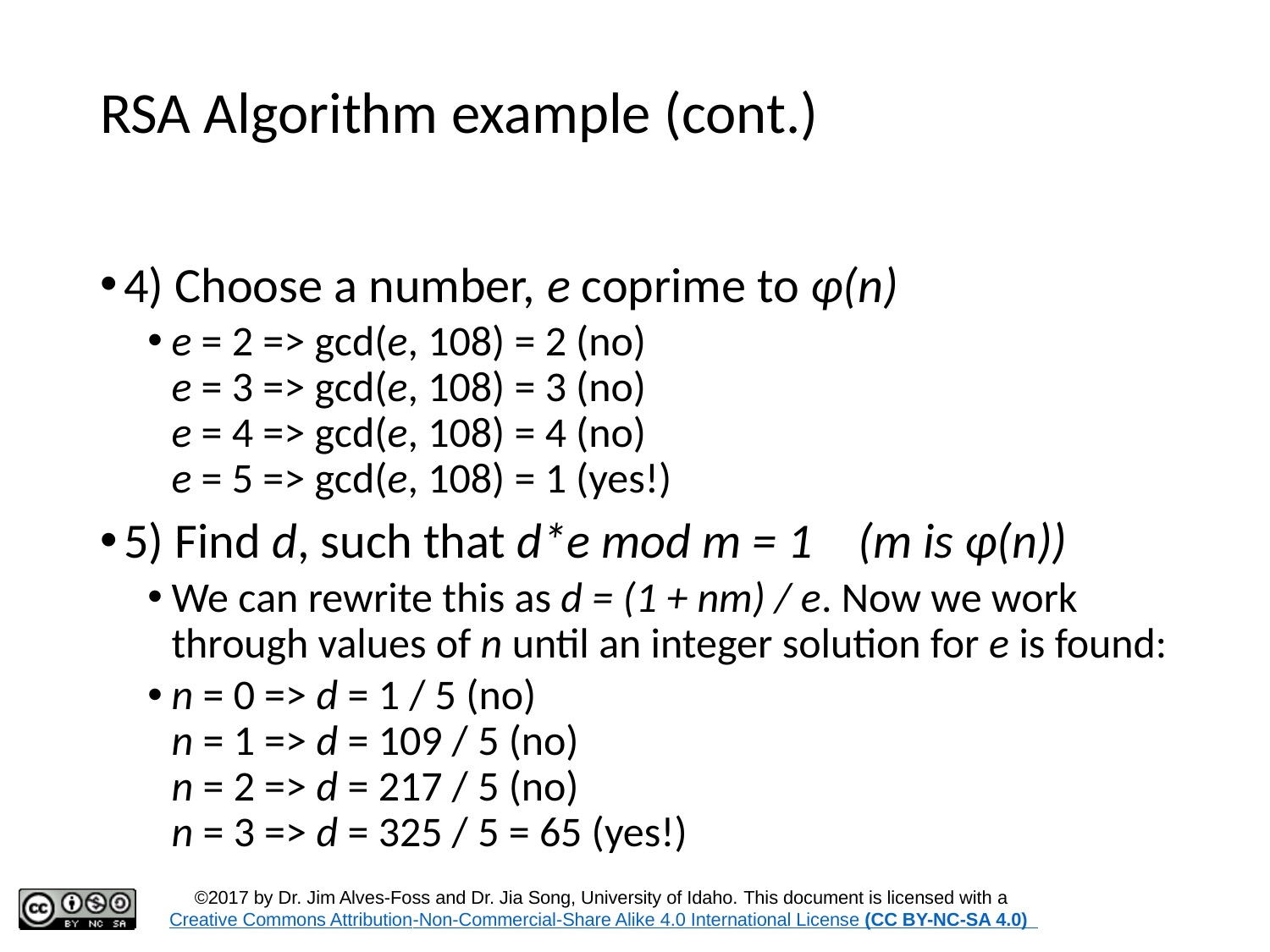

# RSA Algorithm example (cont.)
4) Choose a number, e coprime to φ(n)
e = 2 => gcd(e, 108) = 2 (no)
e = 3 => gcd(e, 108) = 3 (no)
e = 4 => gcd(e, 108) = 4 (no)
e = 5 => gcd(e, 108) = 1 (yes!)
5) Find d, such that d*e mod m = 1    (m is φ(n))
We can rewrite this as d = (1 + nm) / e. Now we work through values of n until an integer solution for e is found:
n = 0 => d = 1 / 5 (no)
n = 1 => d = 109 / 5 (no)
n = 2 => d = 217 / 5 (no)
n = 3 => d = 325 / 5 = 65 (yes!)